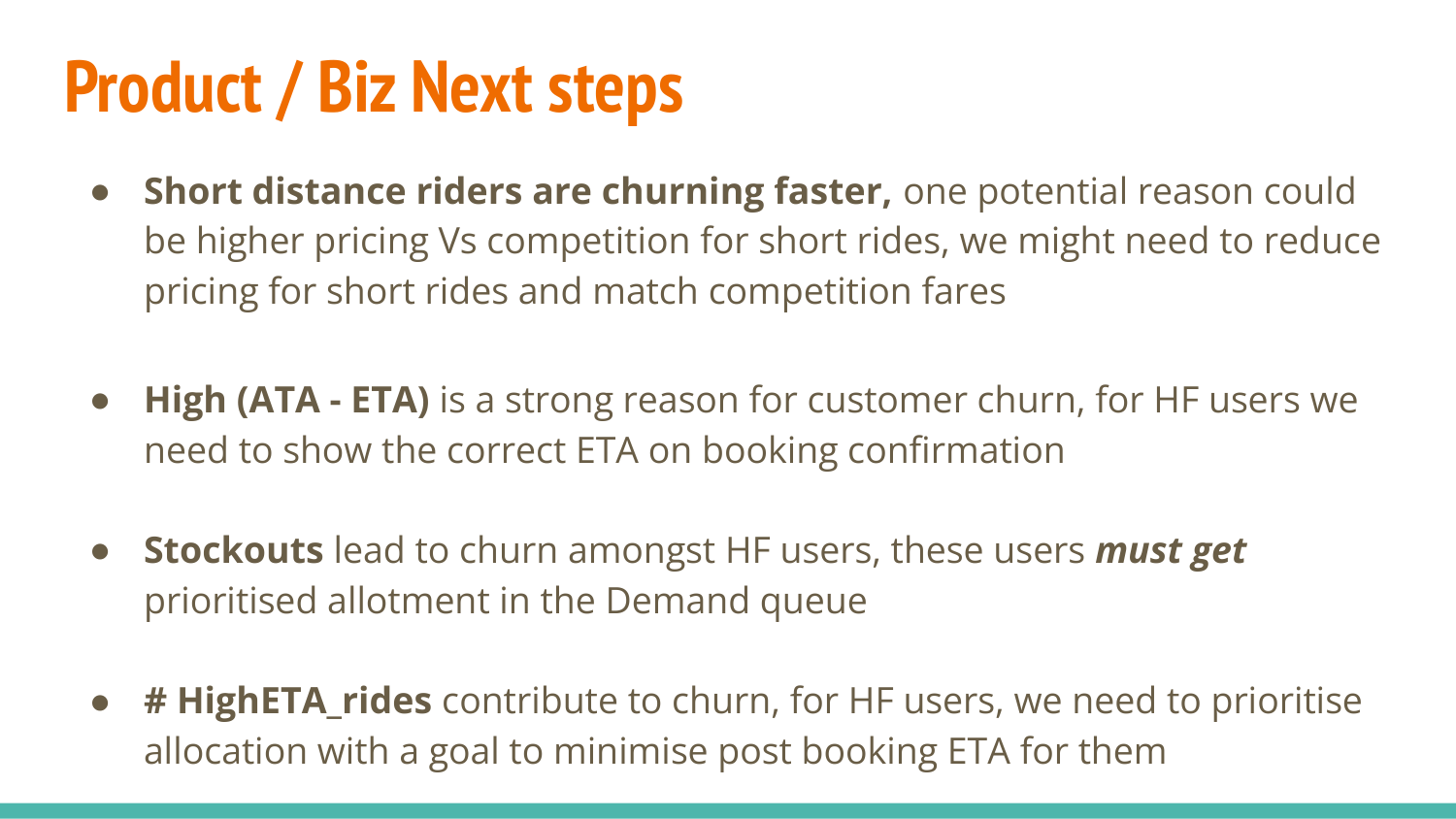

# Product / Biz Next steps
Short distance riders are churning faster, one potential reason could be higher pricing Vs competition for short rides, we might need to reduce pricing for short rides and match competition fares

High (ATA - ETA) is a strong reason for customer churn, for HF users we need to show the correct ETA on booking confirmation

Stockouts lead to churn amongst HF users, these users must get prioritised allotment in the Demand queue

# HighETA_rides contribute to churn, for HF users, we need to prioritise allocation with a goal to minimise post booking ETA for them